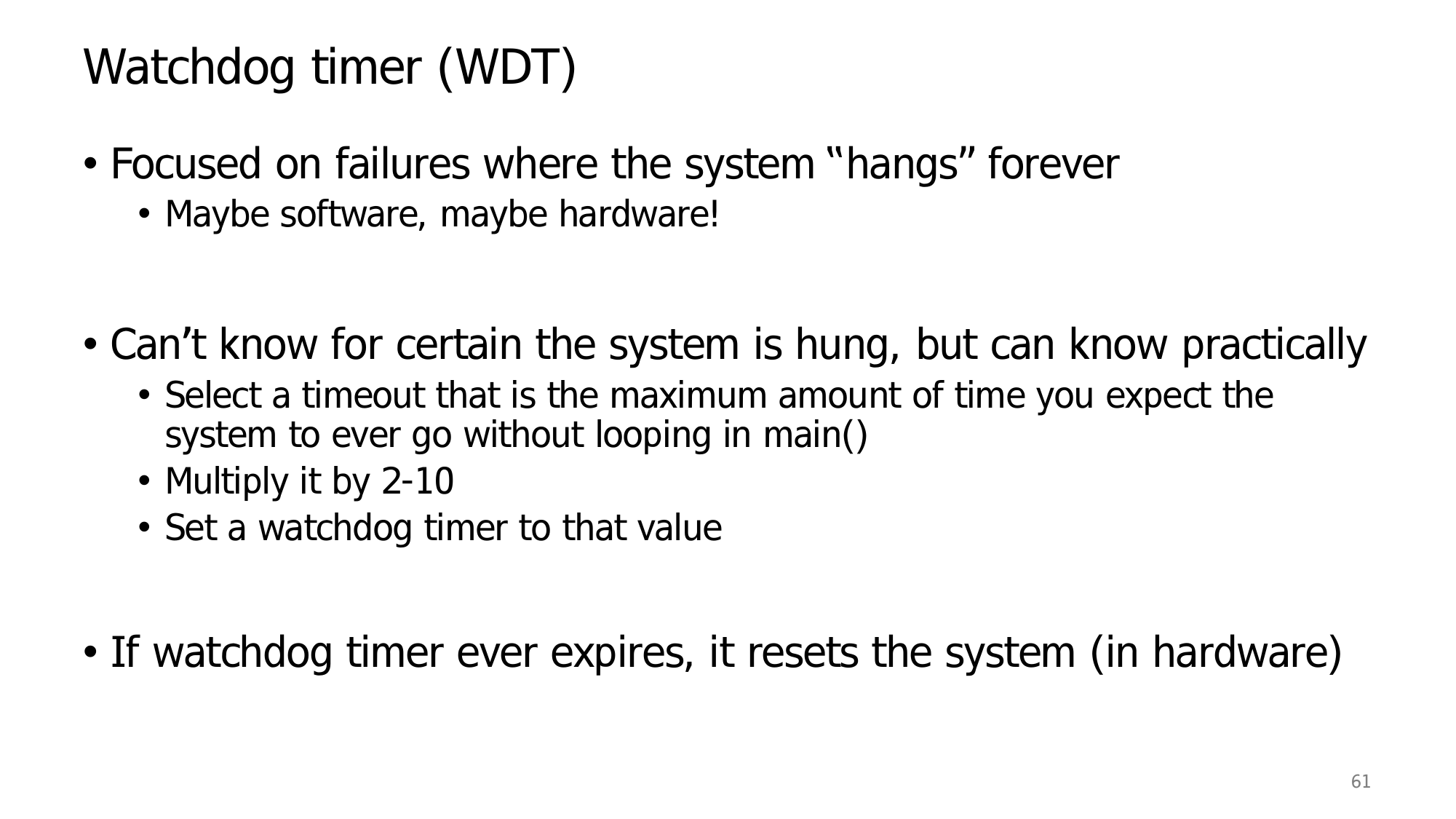

# Watchdog timer (WDT)
Focused on failures where the system “hangs” forever
Maybe software, maybe hardware!

Can’t know for certain the system is hung, but can know practically
Select a timeout that is the maximum amount of time you expect the system to ever go without looping in main()
Multiply it by 2-10
Set a watchdog timer to that value

If watchdog timer ever expires, it resets the system (in hardware)
61